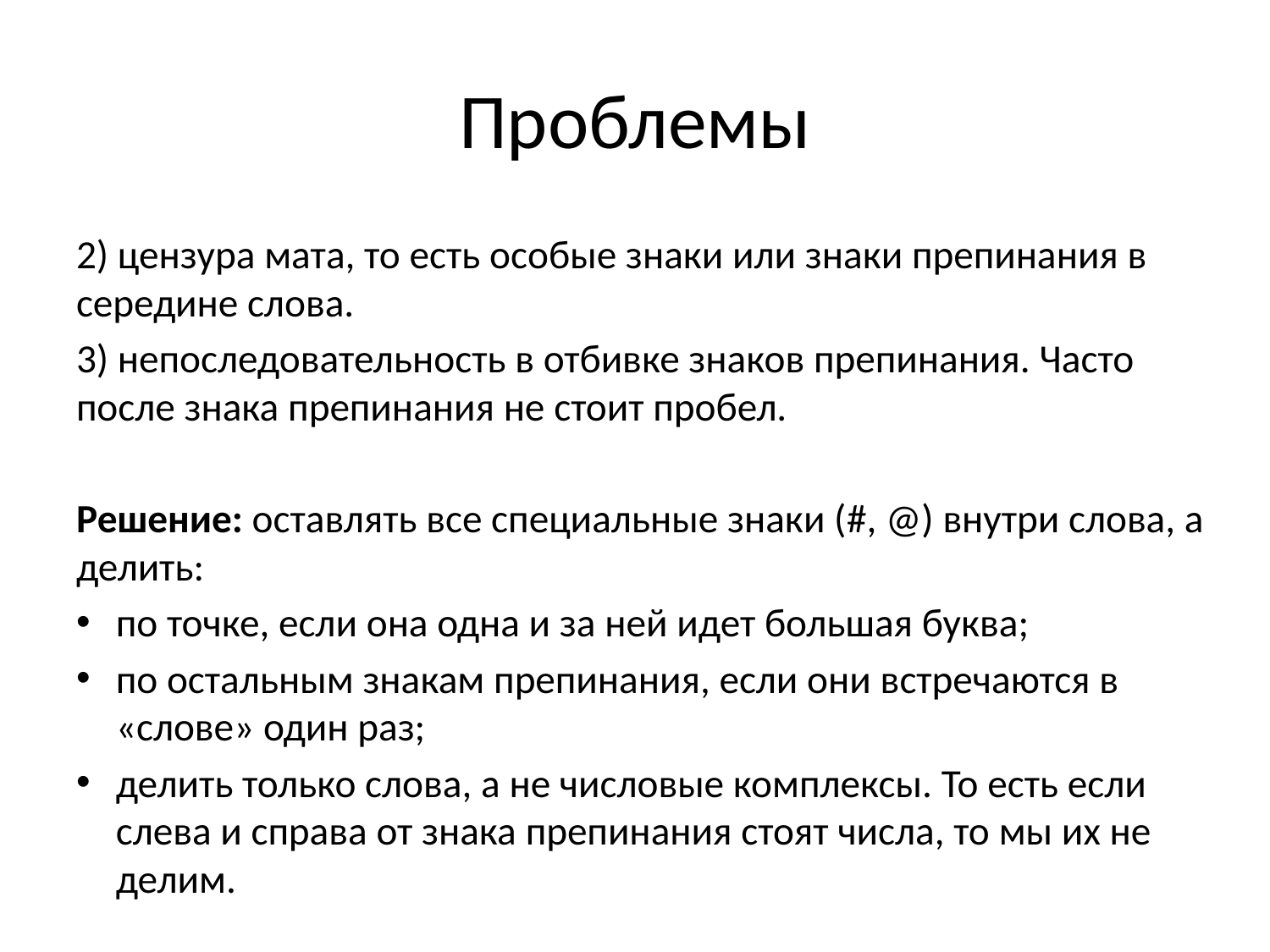

# Проблемы
2) цензура мата, то есть особые знаки или знаки препинания в середине слова.
3) непоследовательность в отбивке знаков препинания. Часто после знака препинания не стоит пробел.

Решение: оставлять все специальные знаки (#, @) внутри слова, а делить:
по точке, если она одна и за ней идет большая буква;
по остальным знакам препинания, если они встречаются в «слове» один раз;
делить только слова, а не числовые комплексы. То есть если слева и справа от знака препинания стоят числа, то мы их не делим.